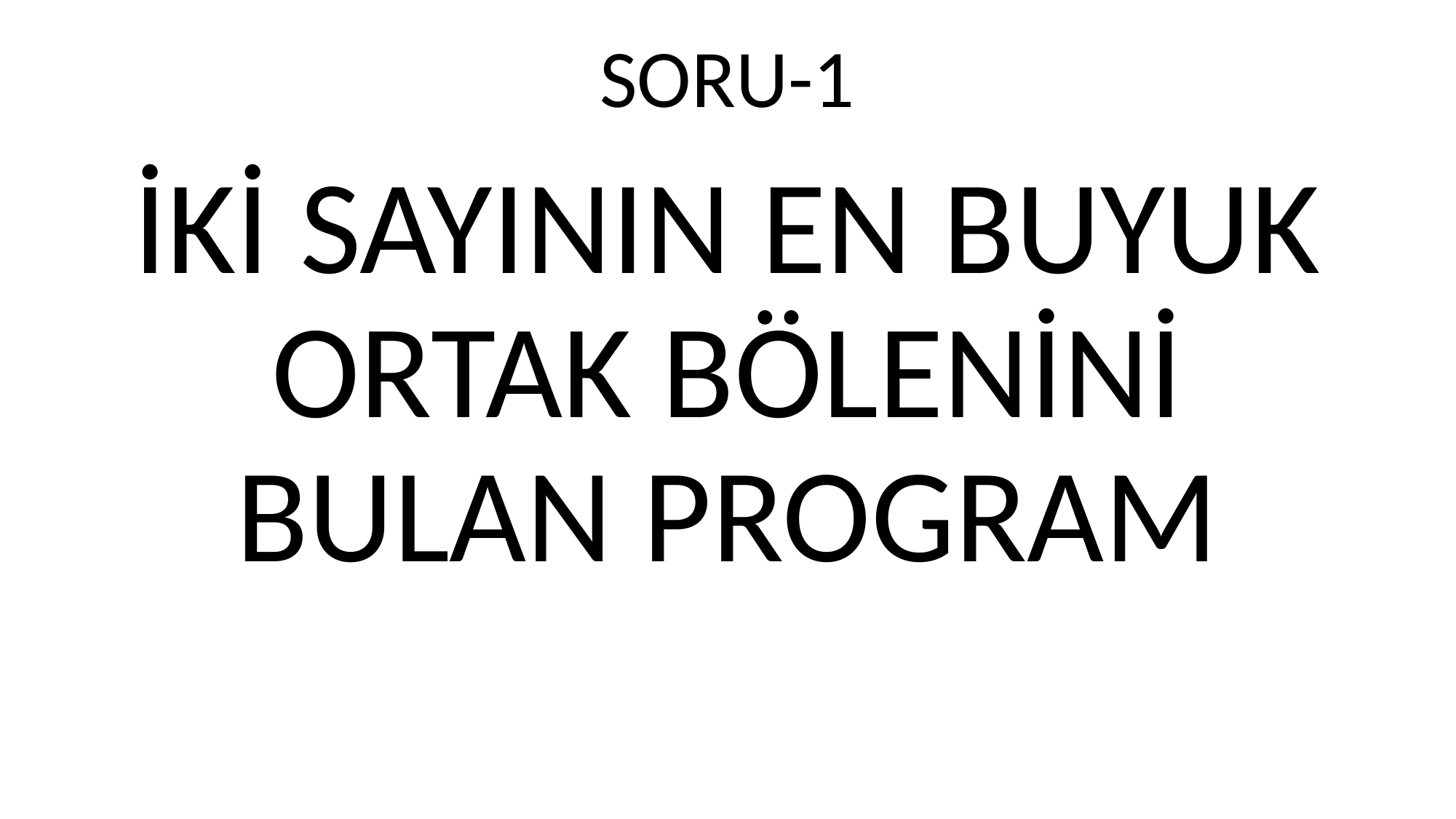

# SORU-1
İKİ SAYININ EN BUYUK ORTAK BÖLENİNİ BULAN PROGRAM